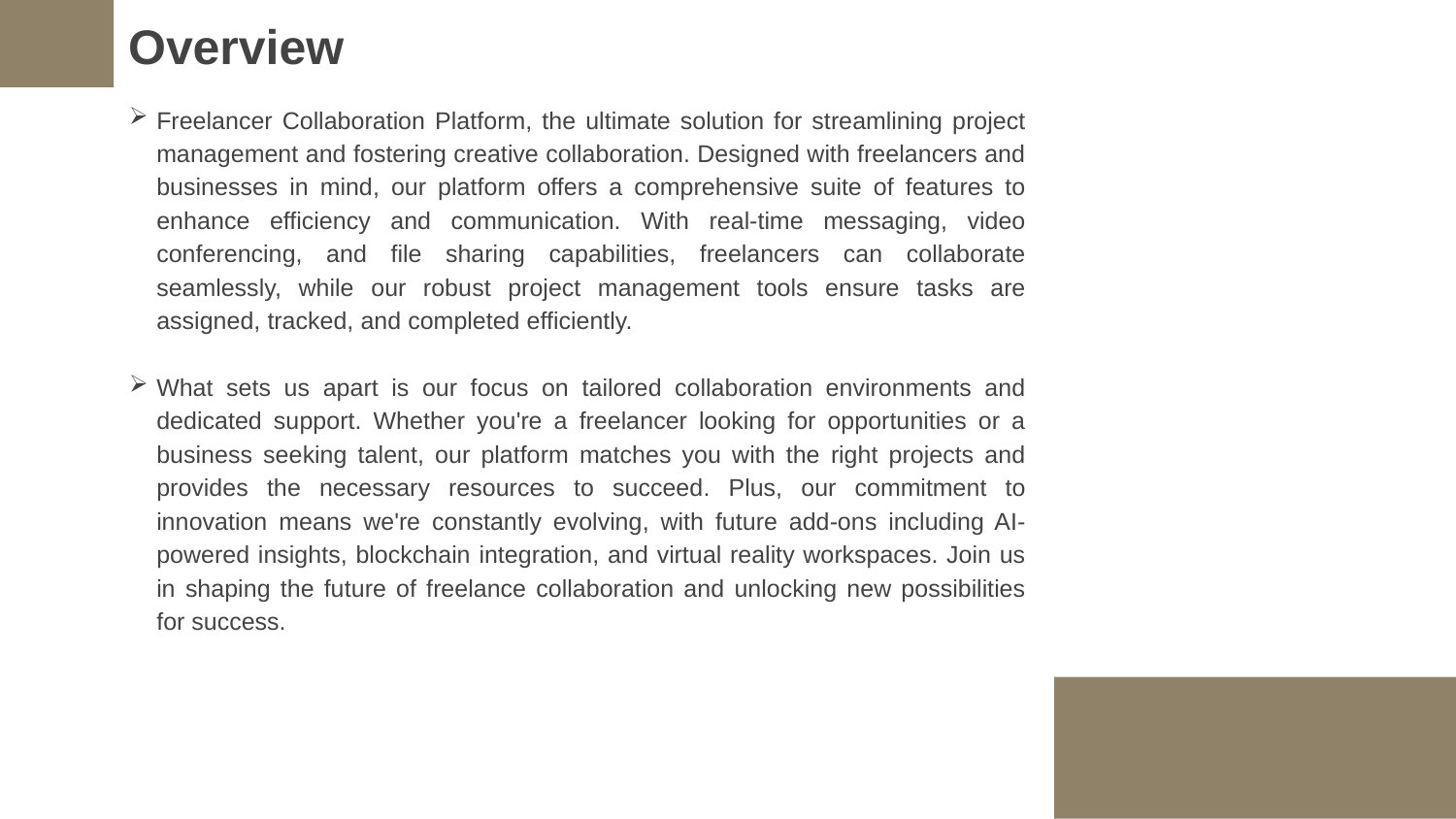

# Overview
Freelancer Collaboration Platform, the ultimate solution for streamlining project management and fostering creative collaboration. Designed with freelancers and businesses in mind, our platform offers a comprehensive suite of features to enhance efficiency and communication. With real-time messaging, video conferencing, and file sharing capabilities, freelancers can collaborate seamlessly, while our robust project management tools ensure tasks are assigned, tracked, and completed efficiently.

What sets us apart is our focus on tailored collaboration environments and dedicated support. Whether you're a freelancer looking for opportunities or a business seeking talent, our platform matches you with the right projects and provides the necessary resources to succeed. Plus, our commitment to innovation means we're constantly evolving, with future add-ons including AI-powered insights, blockchain integration, and virtual reality workspaces. Join us in shaping the future of freelance collaboration and unlocking new possibilities for success.